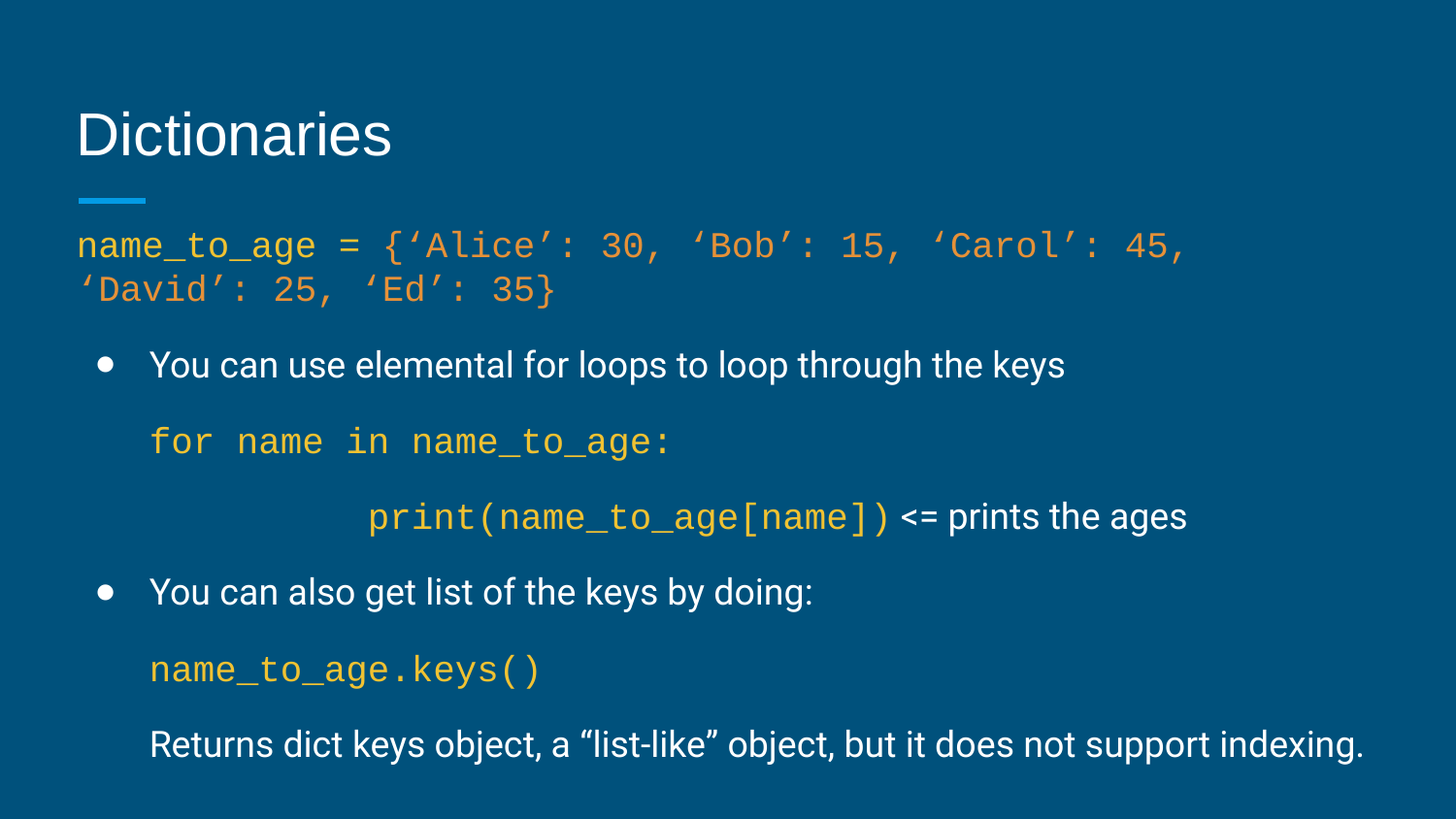

# Dictionaries
name_to_age = {‘Alice’: 30, ‘Bob’: 15, ‘Carol’: 45, ‘David’: 25, ‘Ed’: 35}
You can use elemental for loops to loop through the keys
for name in name_to_age:
		print(name_to_age[name]) <= prints the ages
You can also get list of the keys by doing:
name_to_age.keys()
Returns dict keys object, a “list-like” object, but it does not support indexing.